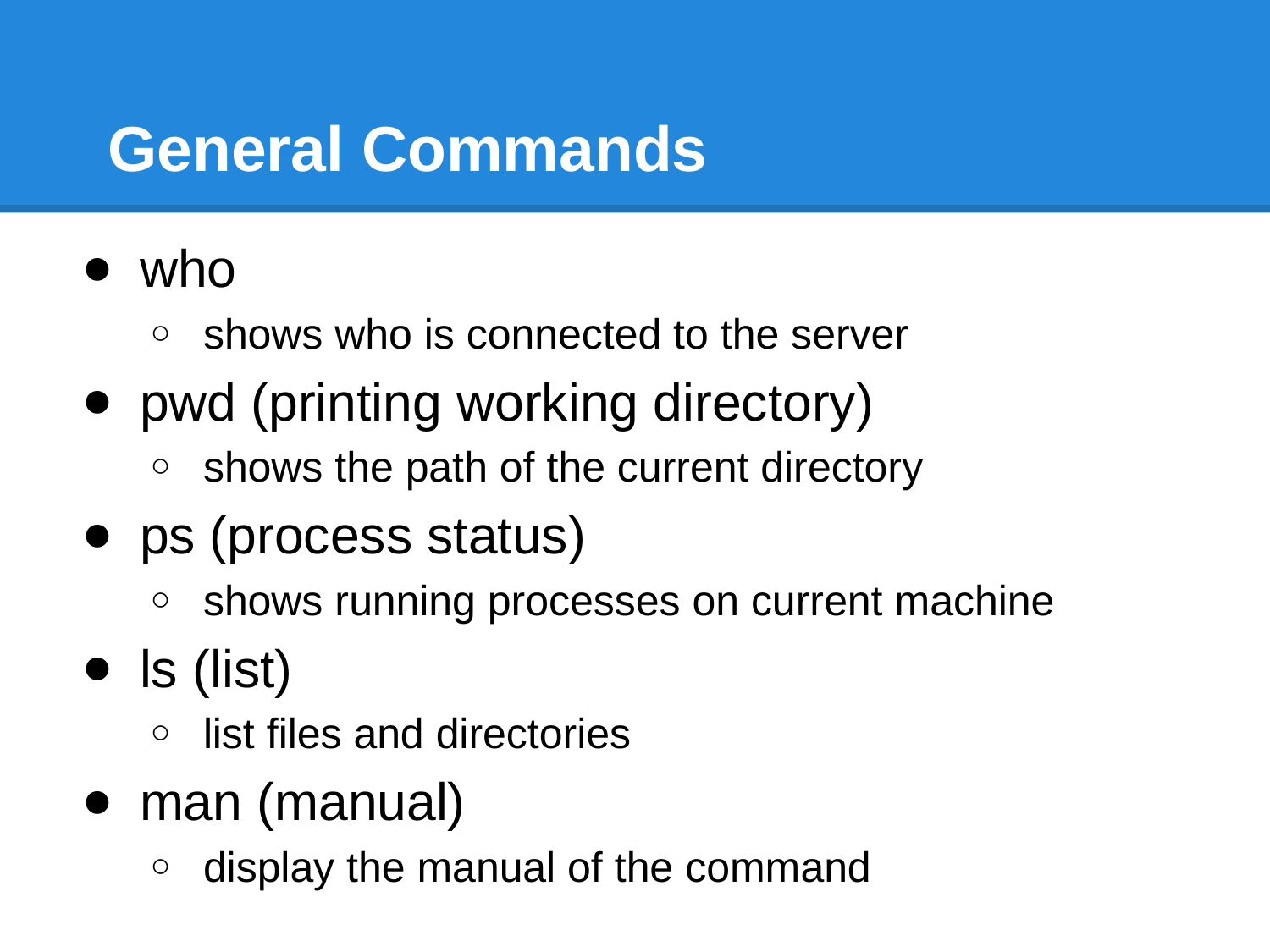

# General Commands
who
shows who is connected to the server
pwd (printing working directory)
shows the path of the current directory
ps (process status)
shows running processes on current machine
ls (list)
list files and directories
man (manual)
display the manual of the command